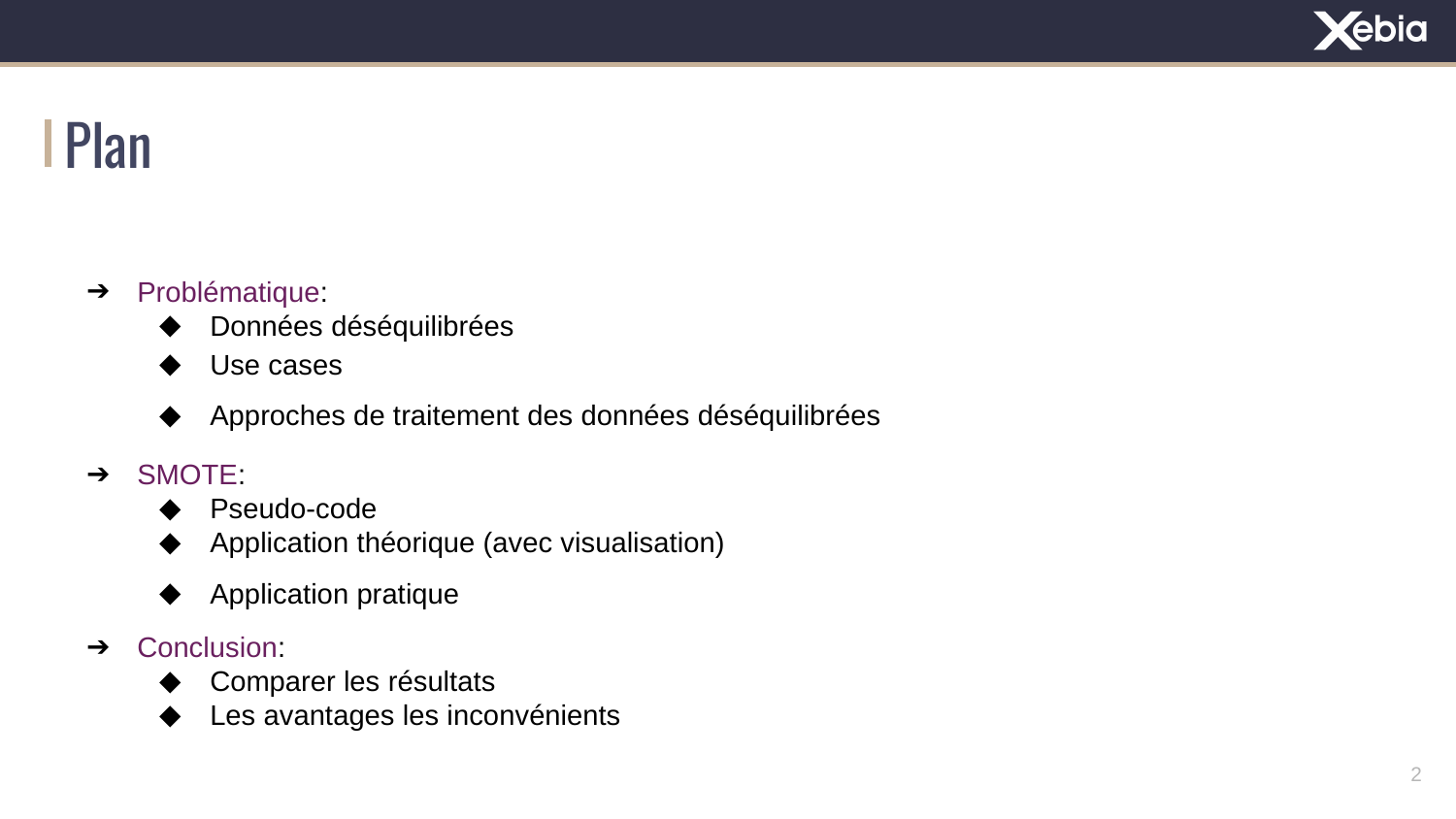

# Plan
Problématique:
Données déséquilibrées
Use cases
Approches de traitement des données déséquilibrées
SMOTE:
Pseudo-code
Application théorique (avec visualisation)
Application pratique
Conclusion:
Comparer les résultats
Les avantages les inconvénients

10
Engineers
5
Scientists
2